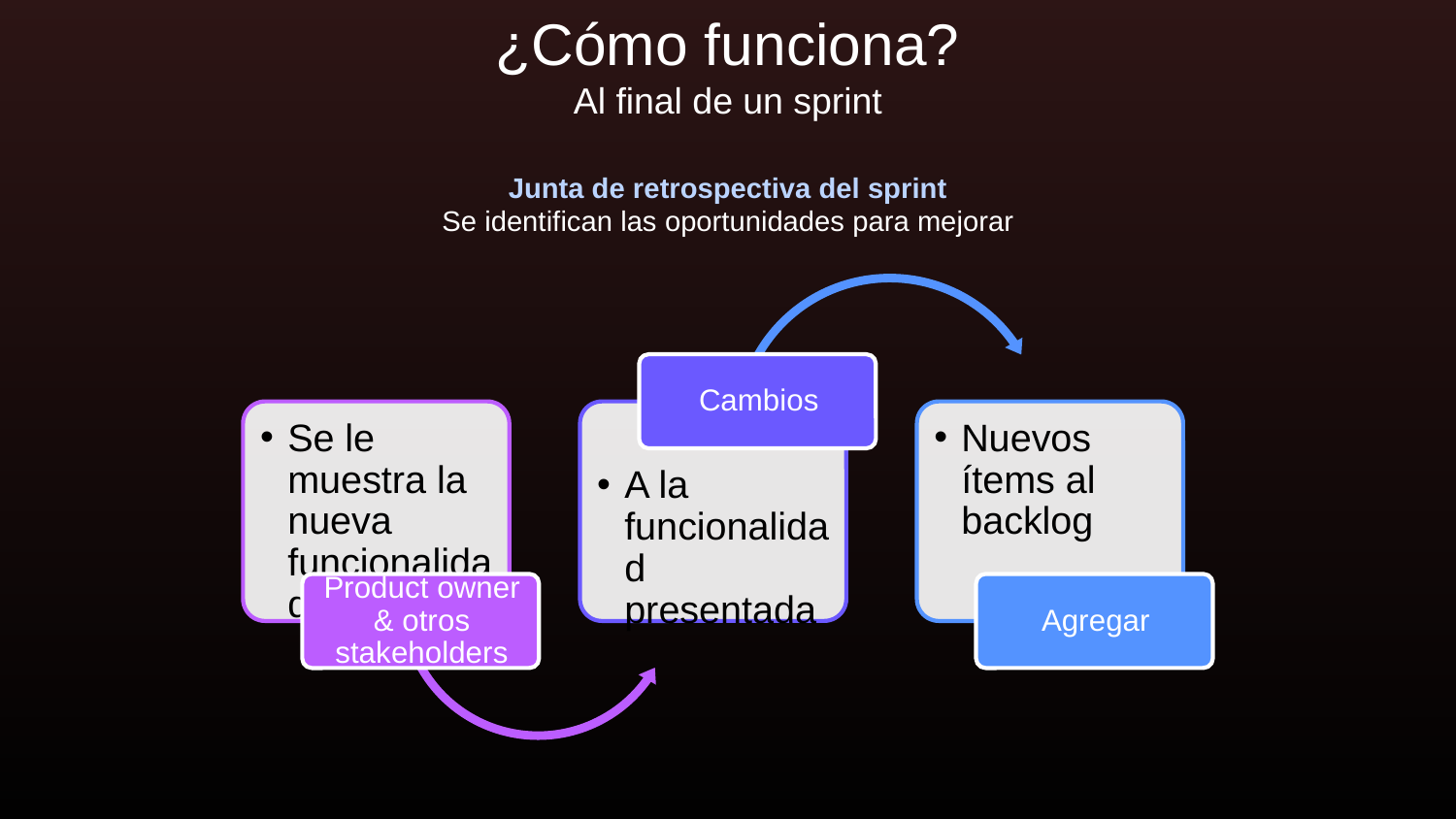

# ¿Cómo funciona? Al final de un sprint
Junta de retrospectiva del sprint
Se identifican las oportunidades para mejorar
Se le muestra la nueva funcionalidad
Product owner & otros stakeholders
A la funcionalidad presentada
Cambios
Nuevos ítems al backlog
Agregar